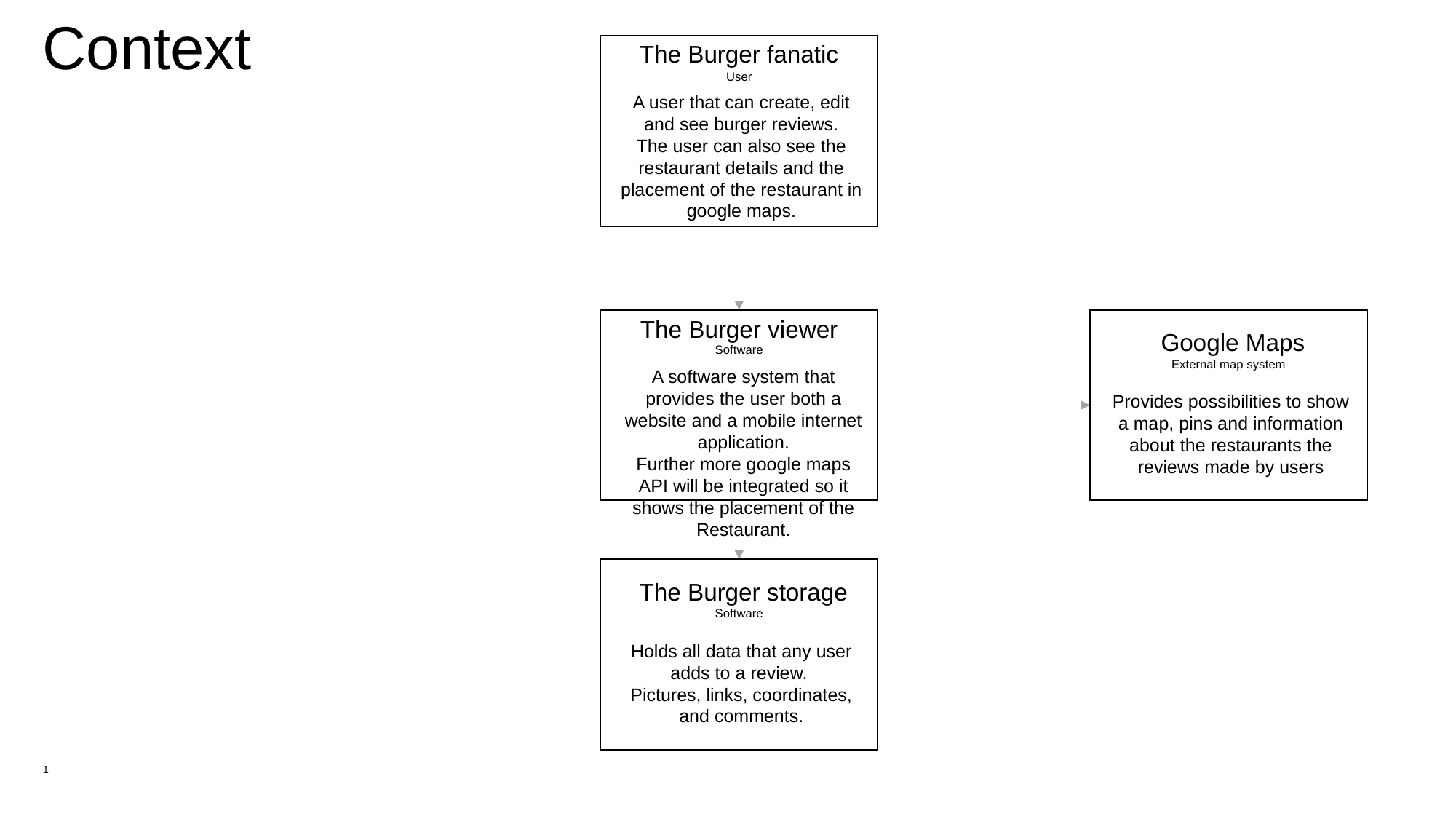

# Context

The Burger fanatic
User
A user that can create, edit and see burger reviews.
The user can also see the restaurant details and the placement of the restaurant in google maps.

The Burger viewer
Google Maps
Software
External map system
A software system that provides the user both a website and a mobile internet application.
Further more google maps API will be integrated so it shows the placement of the Restaurant.
Provides possibilities to show a map, pins and information about the restaurants the reviews made by users

The Burger storage
Software
Holds all data that any user adds to a review.
Pictures, links, coordinates, and comments.
1